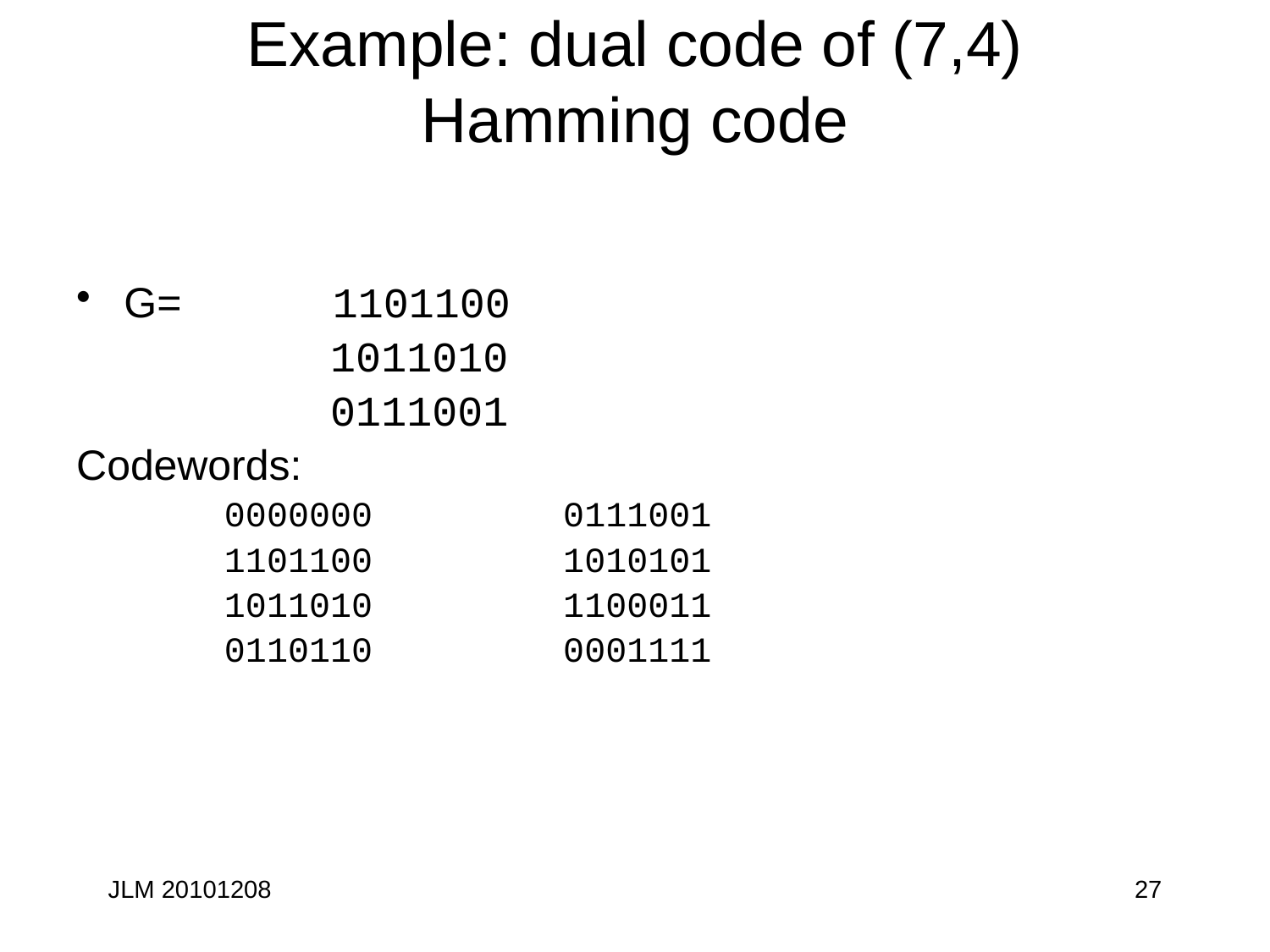

# Example: dual code of (7,4) Hamming code
G=       1101100
          1011010
          0111001
Codewords:
       0000000         0111001
       1101100         1010101
       1011010         1100011
       0110110         0001111
JLM 20101208
27